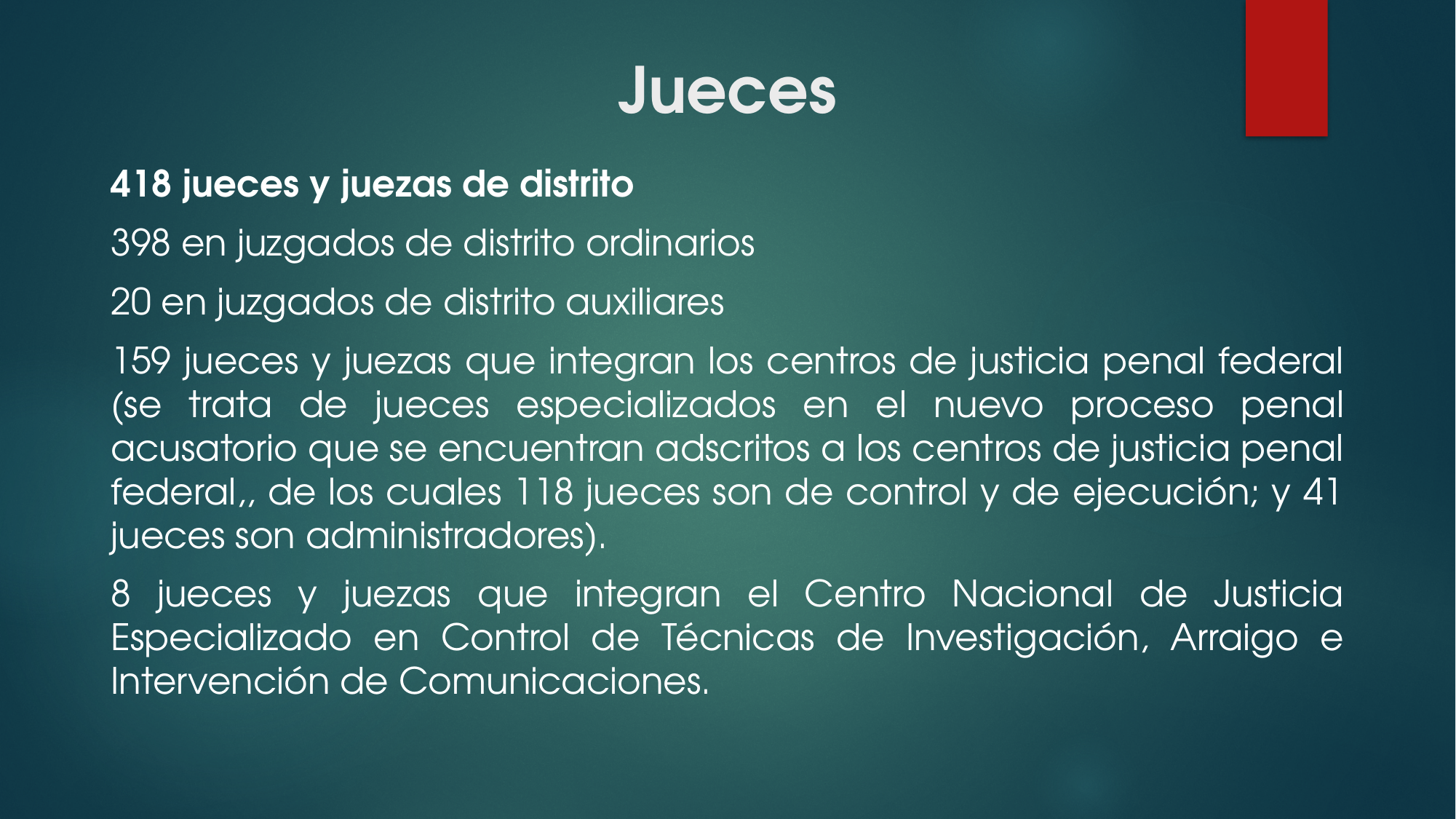

# Jueces
418 jueces y juezas de distrito
398 en juzgados de distrito ordinarios
20 en juzgados de distrito auxiliares
159 jueces y juezas que integran los centros de justicia penal federal (se trata de jueces especializados en el nuevo proceso penal acusatorio que se encuentran adscritos a los centros de justicia penal federal,, de los cuales 118 jueces son de control y de ejecución; y 41 jueces son administradores).
8 jueces y juezas que integran el Centro Nacional de Justicia Especializado en Control de Técnicas de Investigación, Arraigo e Intervención de Comunicaciones.